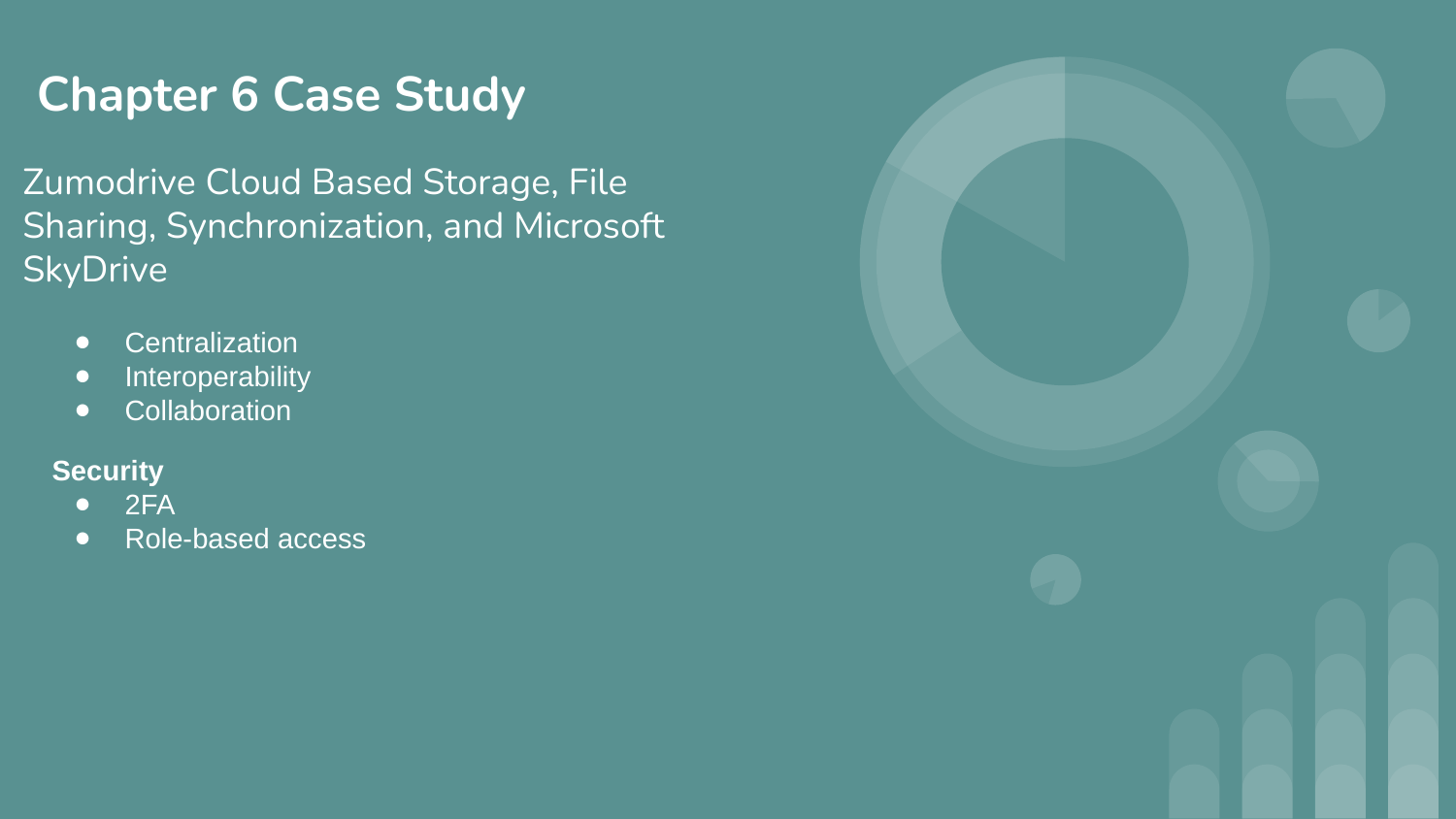

Chapter 6 Case Study
Zumodrive Cloud Based Storage, File Sharing, Synchronization, and Microsoft SkyDrive
Centralization
Interoperability
Collaboration
Security
2FA
Role-based access